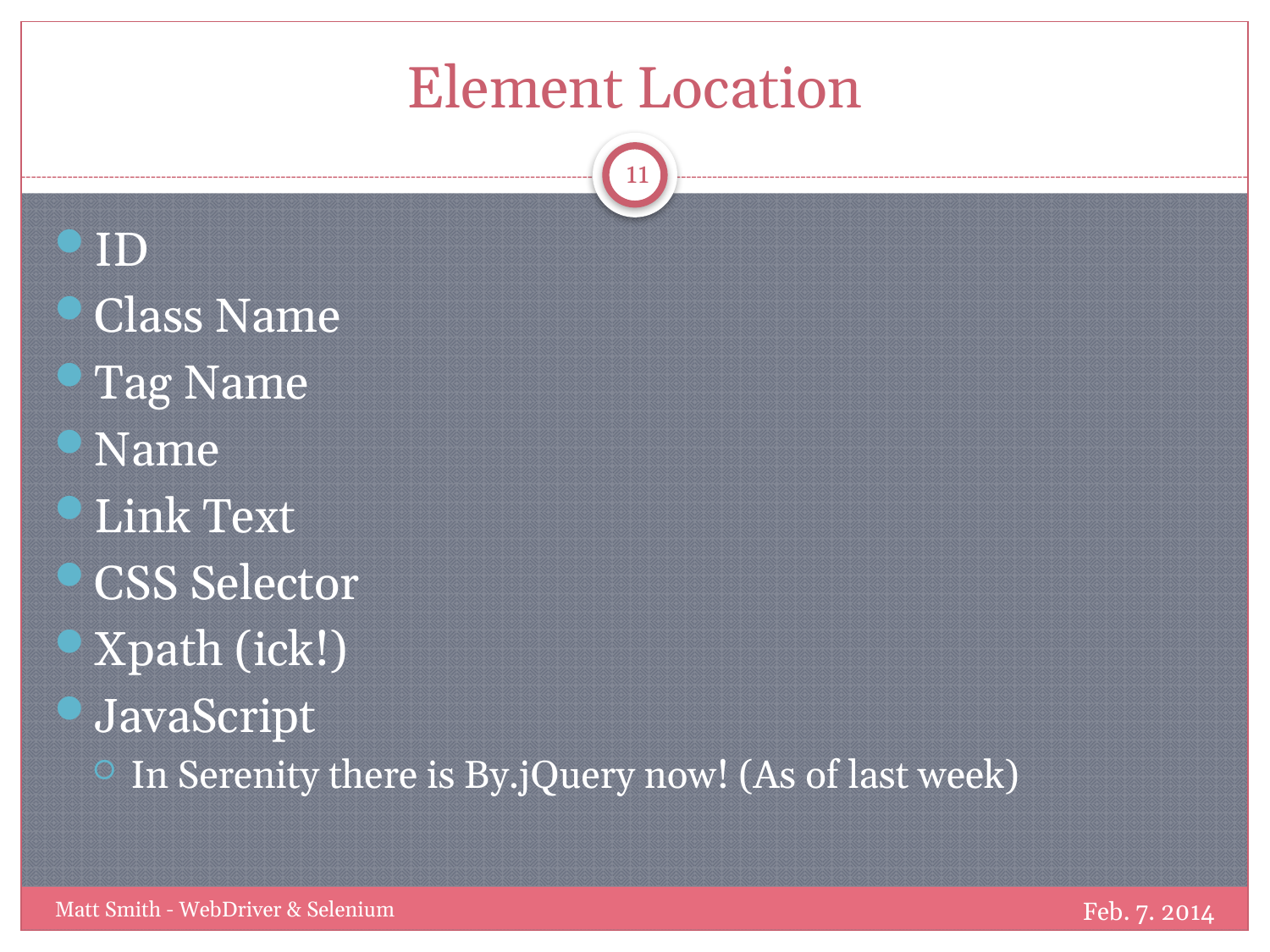

# Element Location
11
ID
Class Name
Tag Name
Name
Link Text
CSS Selector
Xpath (ick!)
JavaScript
In Serenity there is By.jQuery now! (As of last week)
Feb. 7. 2014
Matt Smith - WebDriver & Selenium